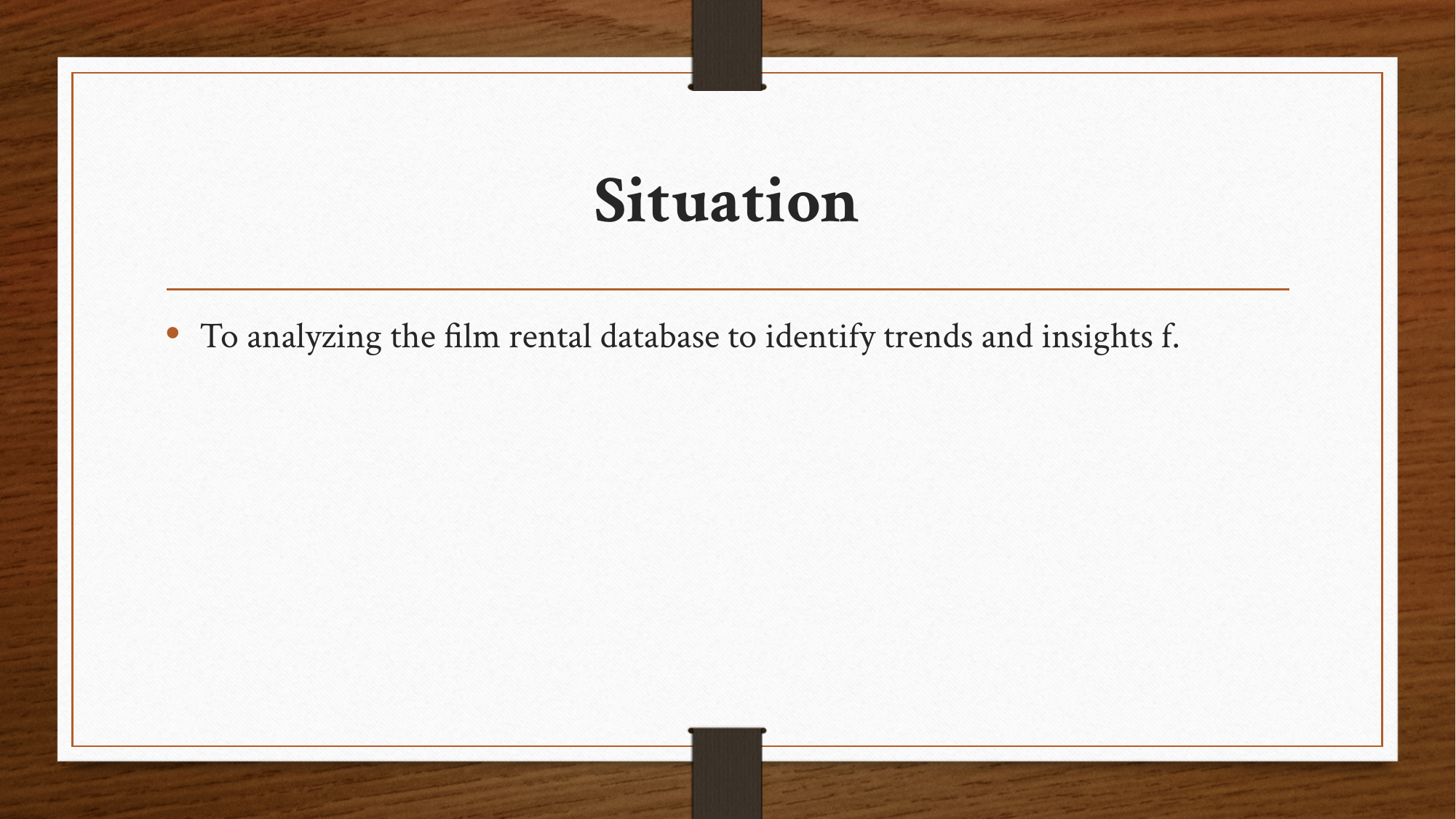

# Situation
To analyzing the film rental database to identify trends and insights f.